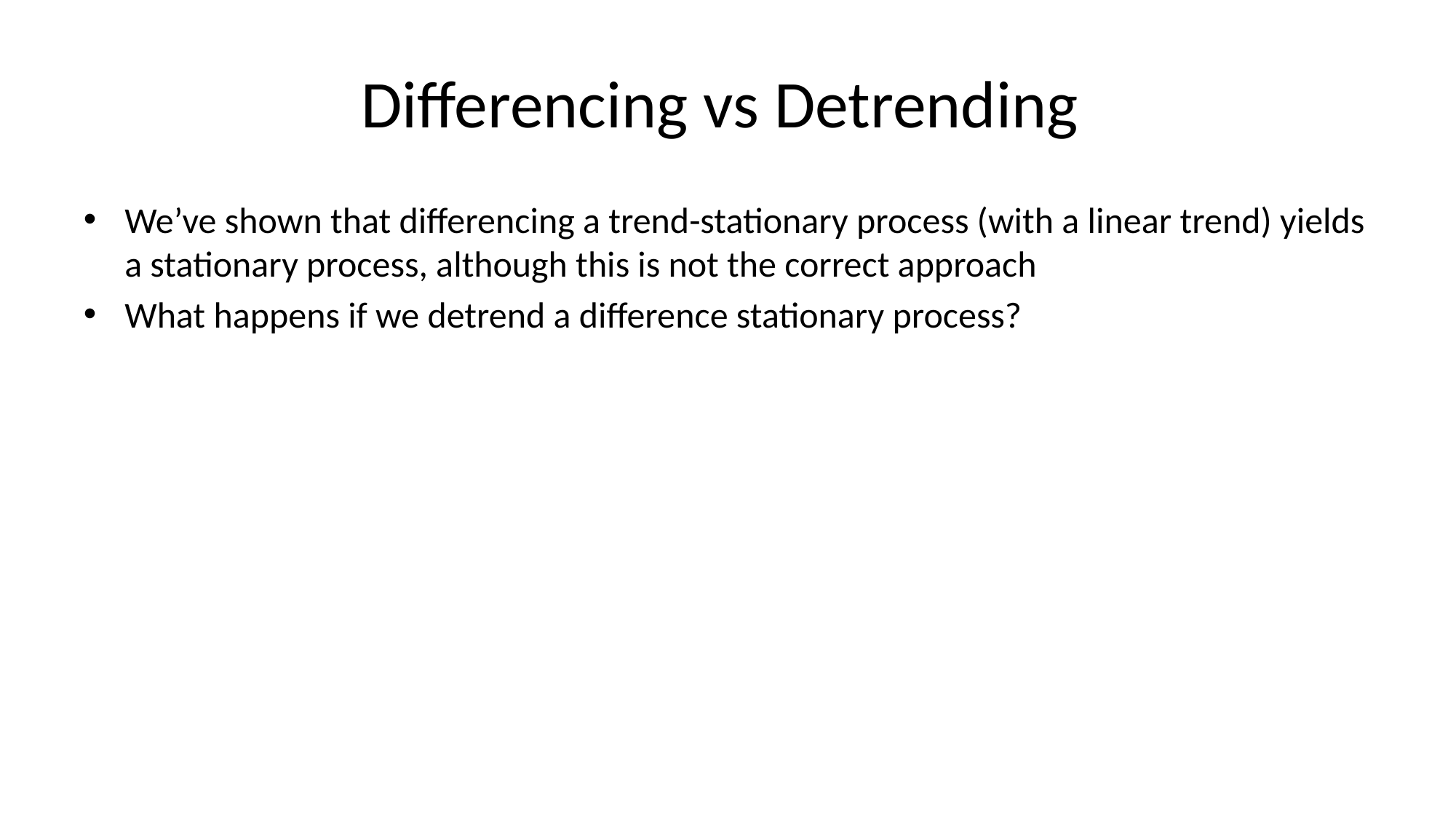

# Differencing vs Detrending
We’ve shown that differencing a trend-stationary process (with a linear trend) yields a stationary process, although this is not the correct approach
What happens if we detrend a difference stationary process?